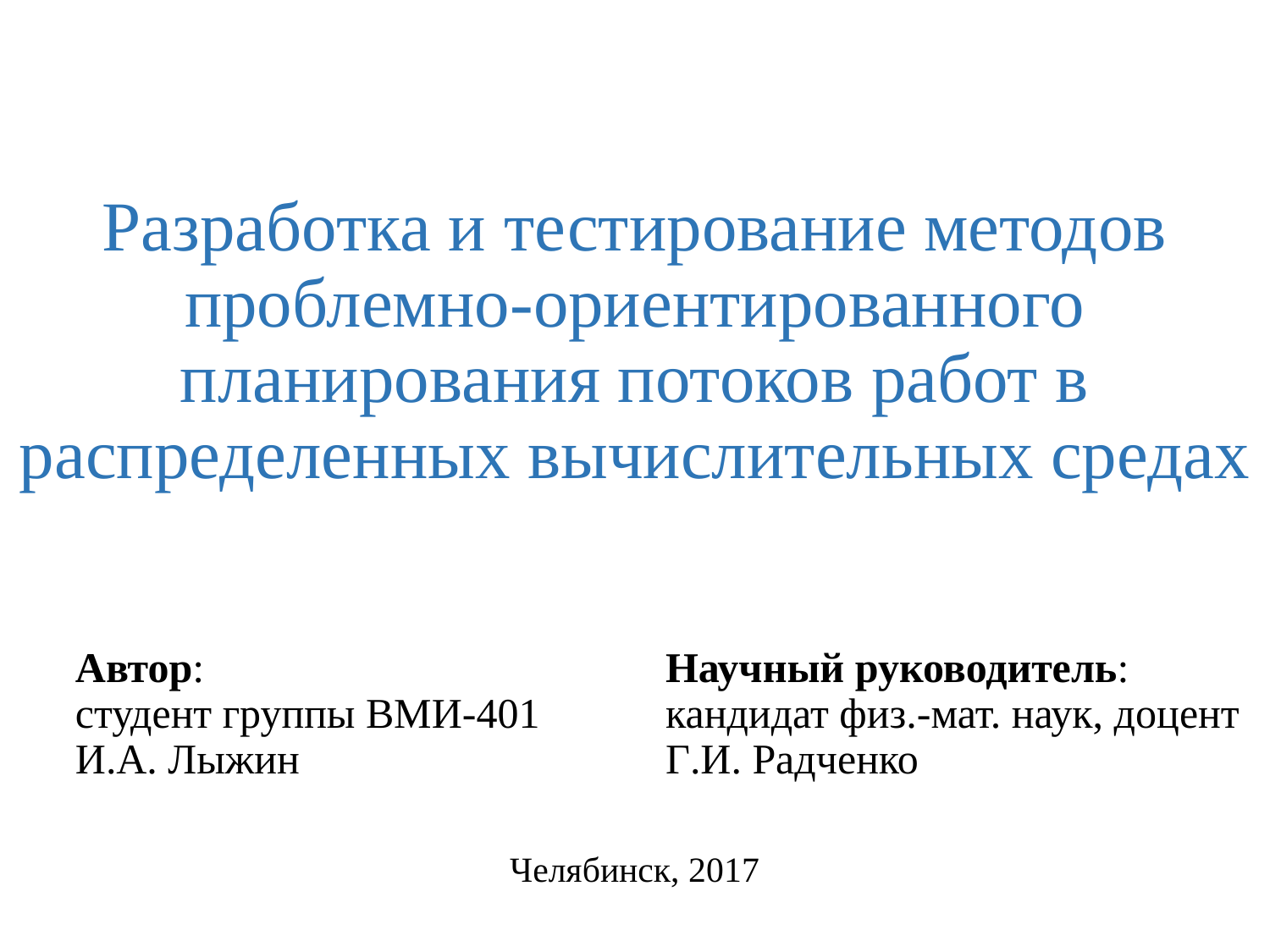

# Разработка и тестирование методов проблемно-ориентированного планирования потоков работ в распределенных вычислительных средах
Автор:
студент группы ВМИ-401
И.А. Лыжин
Научный руководитель:
кандидат физ.-мат. наук, доцент
Г.И. Радченко
Челябинск, 2017